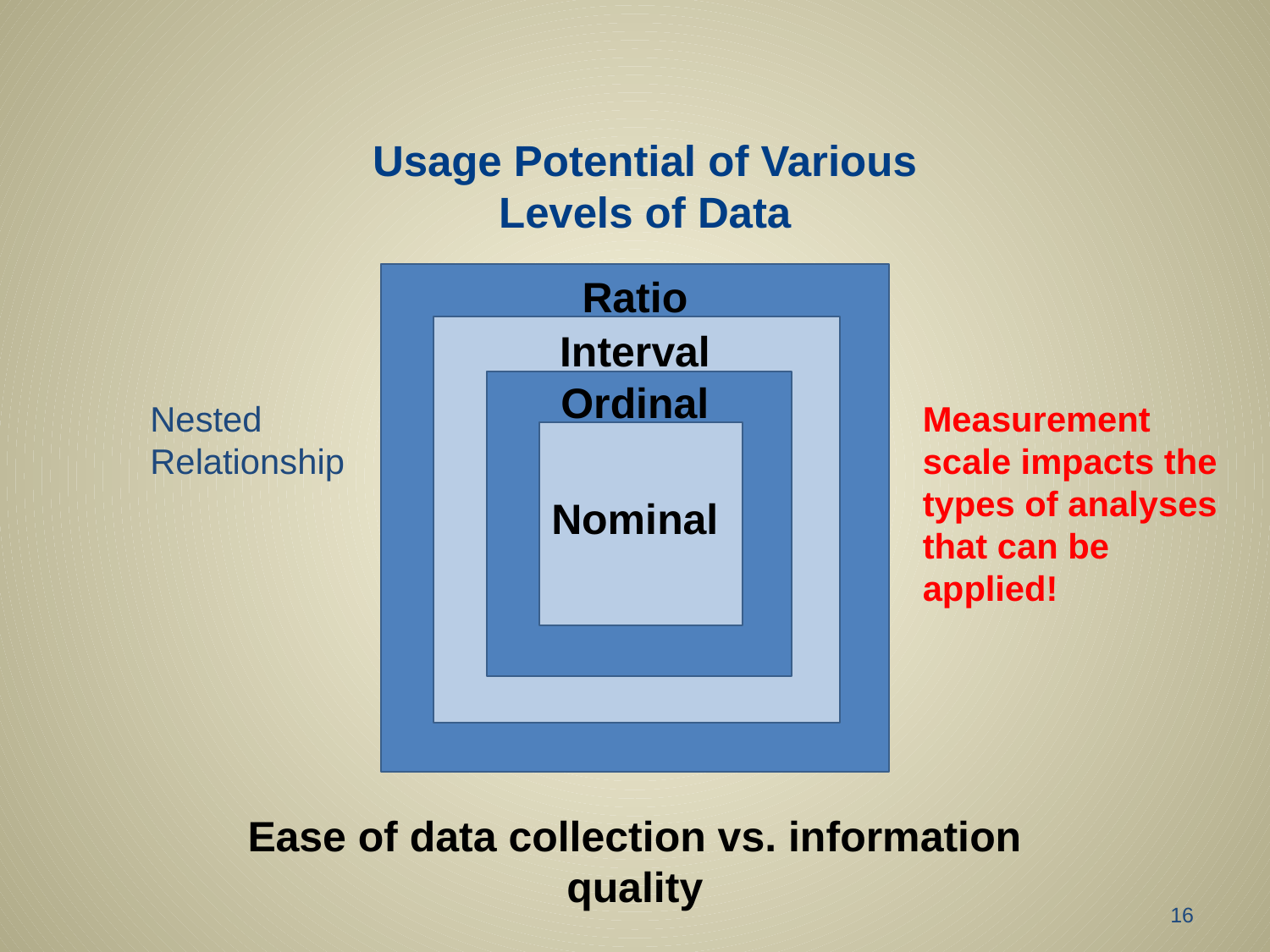

# Usage Potential of Various Levels of Data

Ratio

Interval
Ordinal

Nested Relationship
Measurement scale impacts the types of analyses that can be applied!

Nominal
Ease of data collection vs. information quality
16